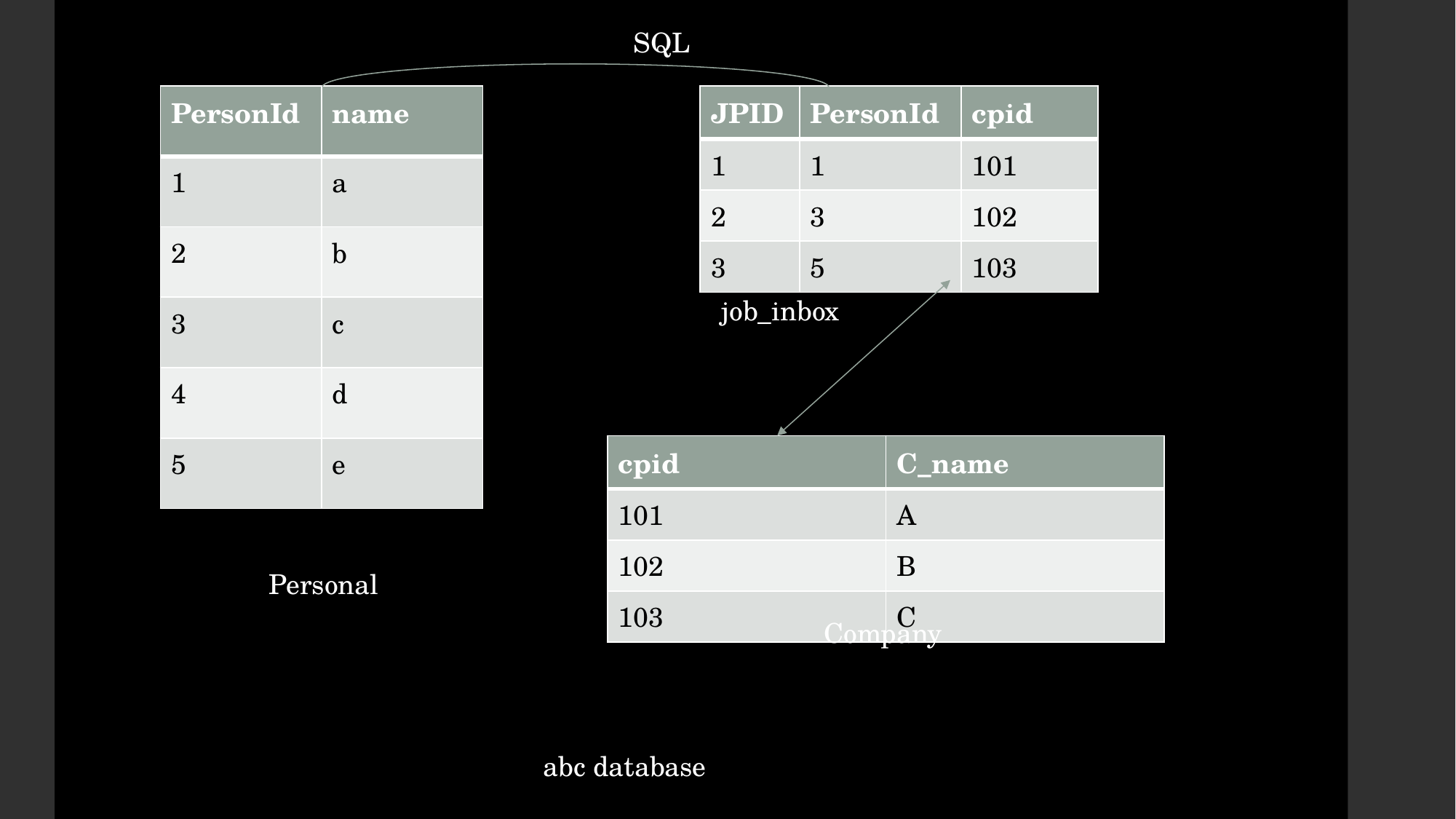

SQL

| JPID | PersonId | cpid |
| --- | --- | --- |
| 1 | 1 | 101 |
| 2 | 3 | 102 |
| 3 | 5 | 103 |
| PersonId | name |
| --- | --- |
| 1 | a |
| 2 | b |
| 3 | c |
| 4 | d |
| 5 | e |
job_inbox
| cpid | C\_name |
| --- | --- |
| 101 | A |
| 102 | B |
| 103 | C |
Personal
Company
abc database